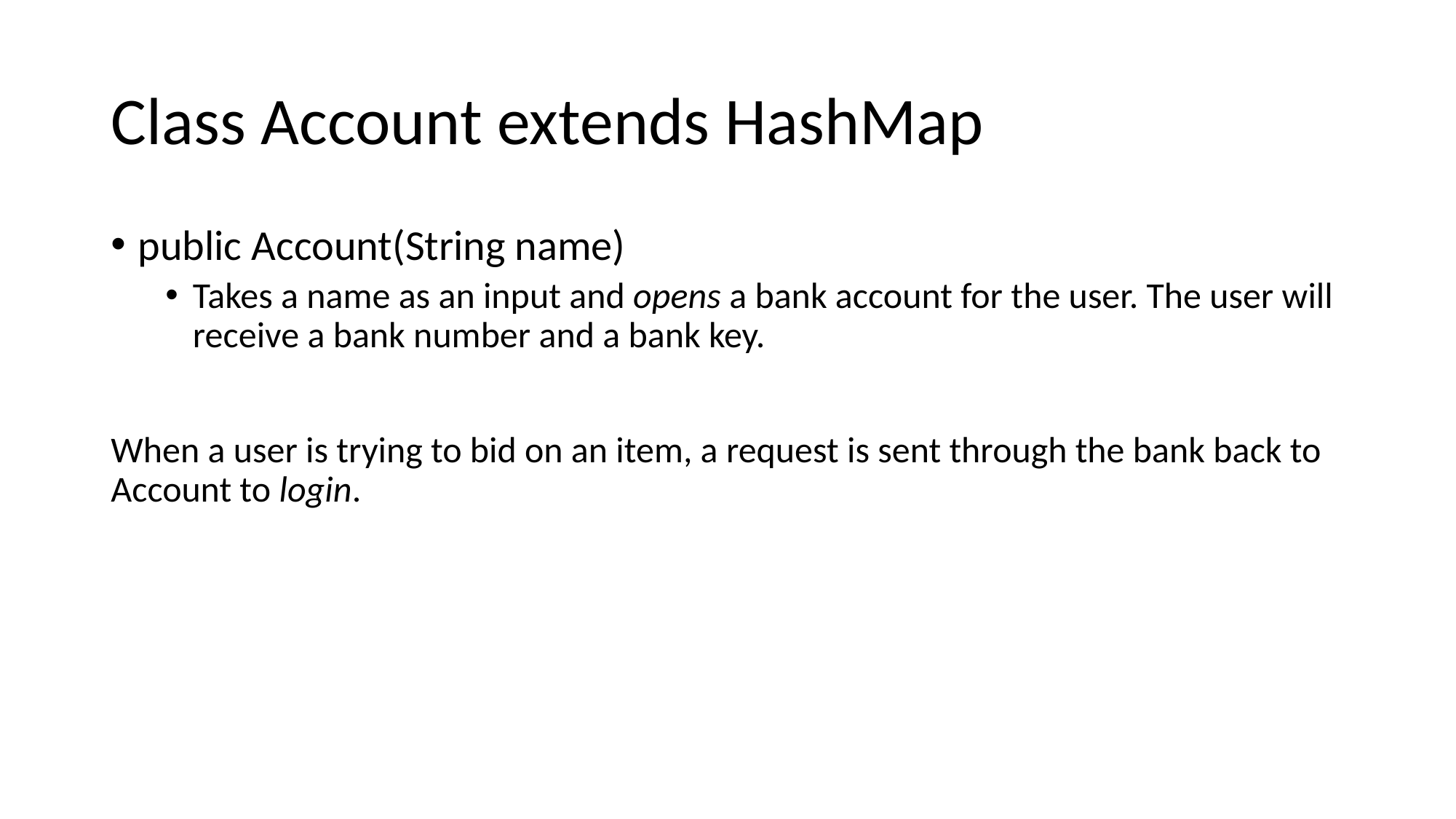

# Class Account extends HashMap
public Account(String name)
Takes a name as an input and opens a bank account for the user. The user will receive a bank number and a bank key.

When a user is trying to bid on an item, a request is sent through the bank back to Account to login.